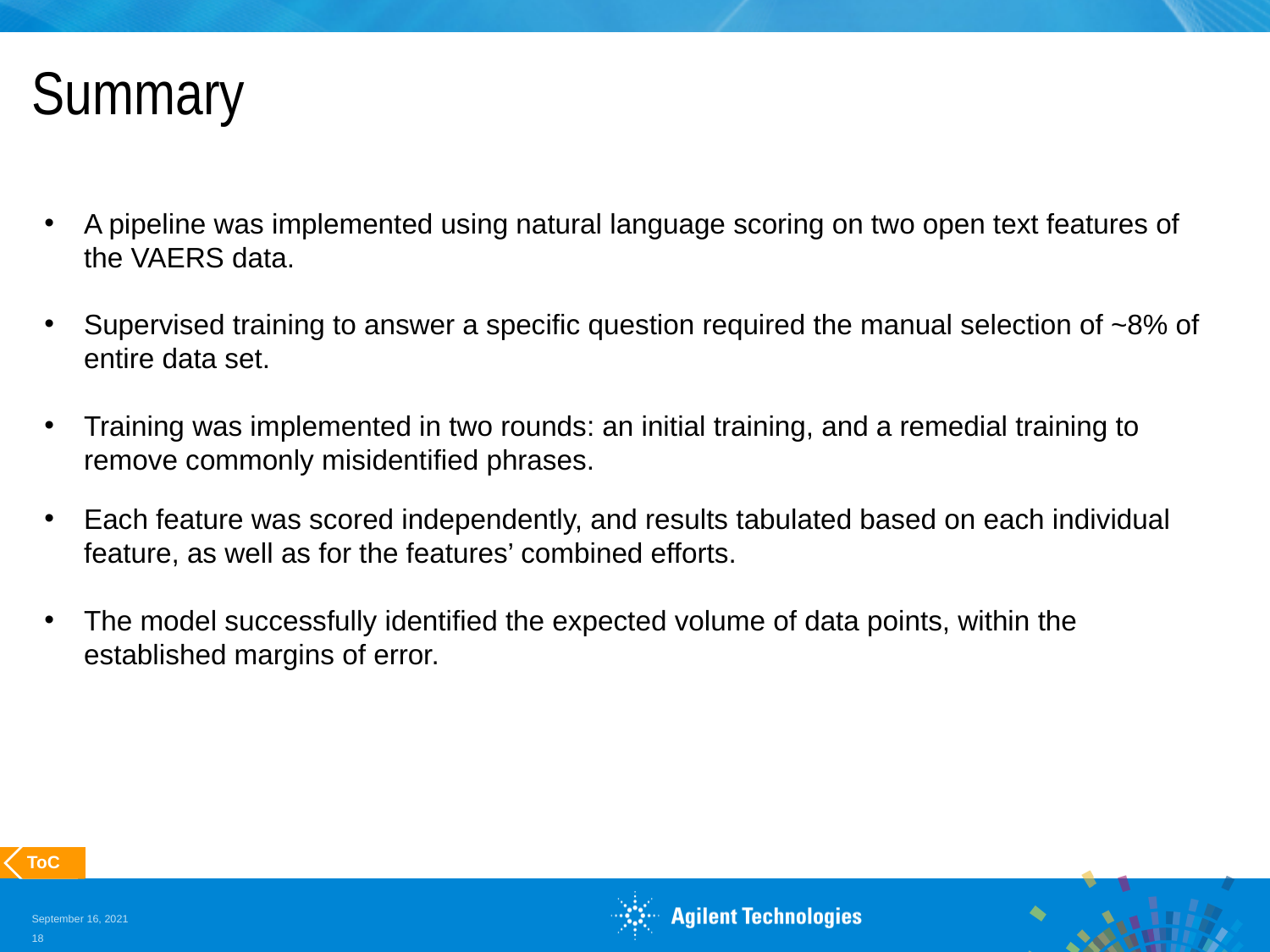

# Summary
A pipeline was implemented using natural language scoring on two open text features of the VAERS data.

Supervised training to answer a specific question required the manual selection of ~8% of entire data set.

Training was implemented in two rounds: an initial training, and a remedial training to remove commonly misidentified phrases.

Each feature was scored independently, and results tabulated based on each individual feature, as well as for the features’ combined efforts.

The model successfully identified the expected volume of data points, within the established margins of error.

 ToC